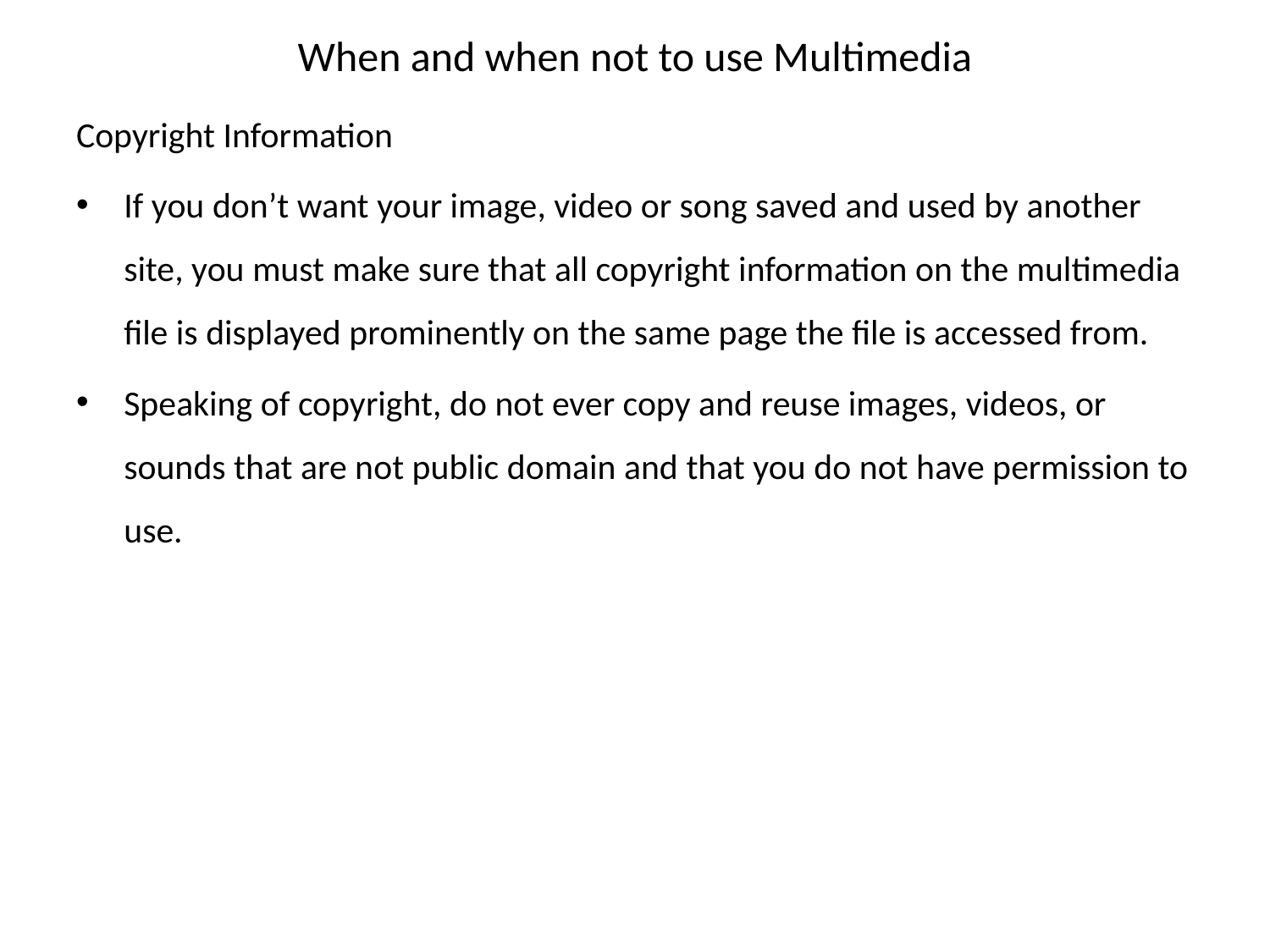

# When and when not to use Multimedia
Copyright Information
If you don’t want your image, video or song saved and used by another site, you must make sure that all copyright information on the multimedia file is displayed prominently on the same page the file is accessed from.
Speaking of copyright, do not ever copy and reuse images, videos, or sounds that are not public domain and that you do not have permission to use.